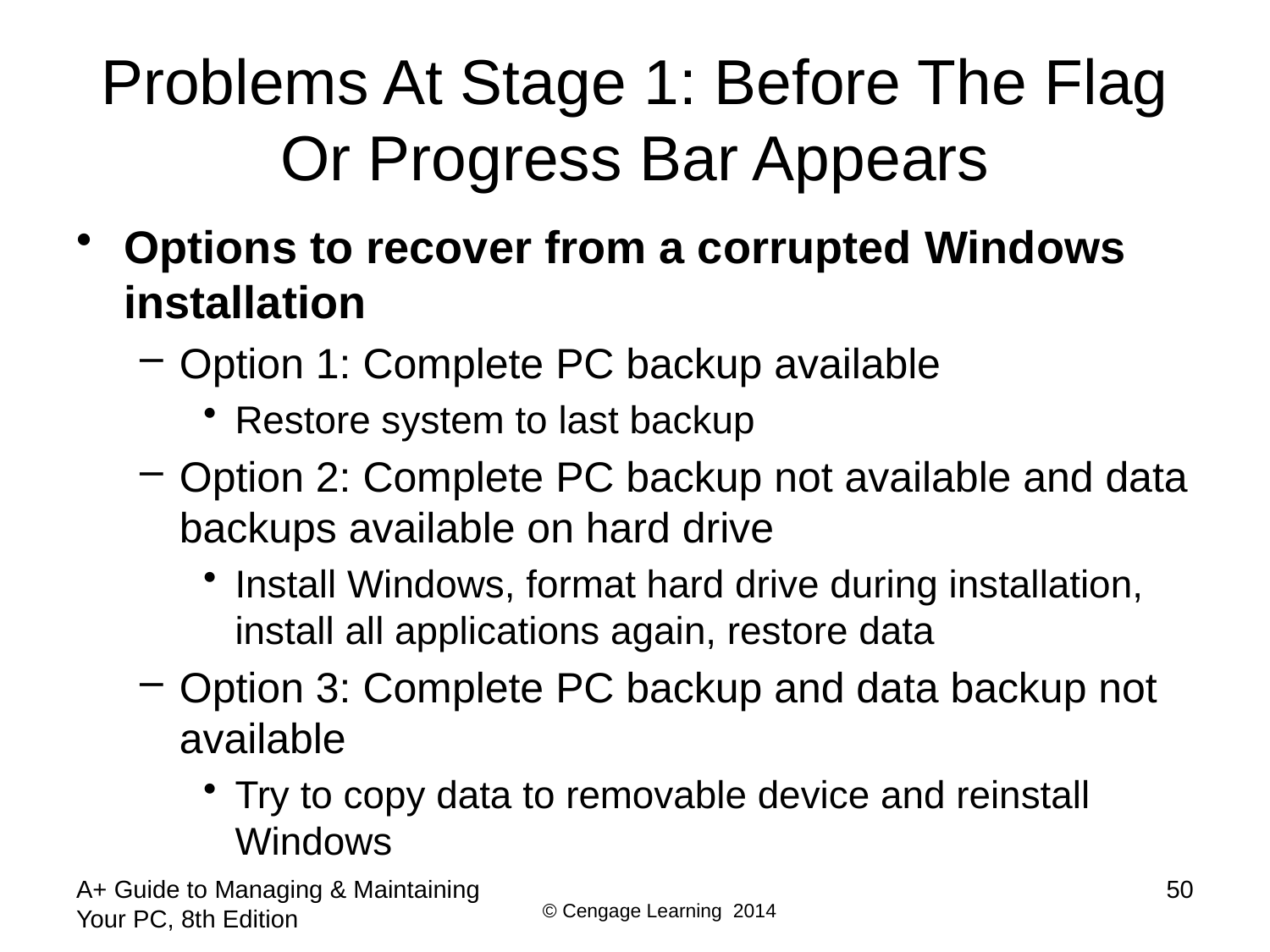

# Problems At Stage 1: Before The Flag Or Progress Bar Appears
Options to recover from a corrupted Windows installation
Option 1: Complete PC backup available
Restore system to last backup
Option 2: Complete PC backup not available and data backups available on hard drive
Install Windows, format hard drive during installation, install all applications again, restore data
Option 3: Complete PC backup and data backup not available
Try to copy data to removable device and reinstall Windows
A+ Guide to Managing & Maintaining Your PC, 8th Edition
50